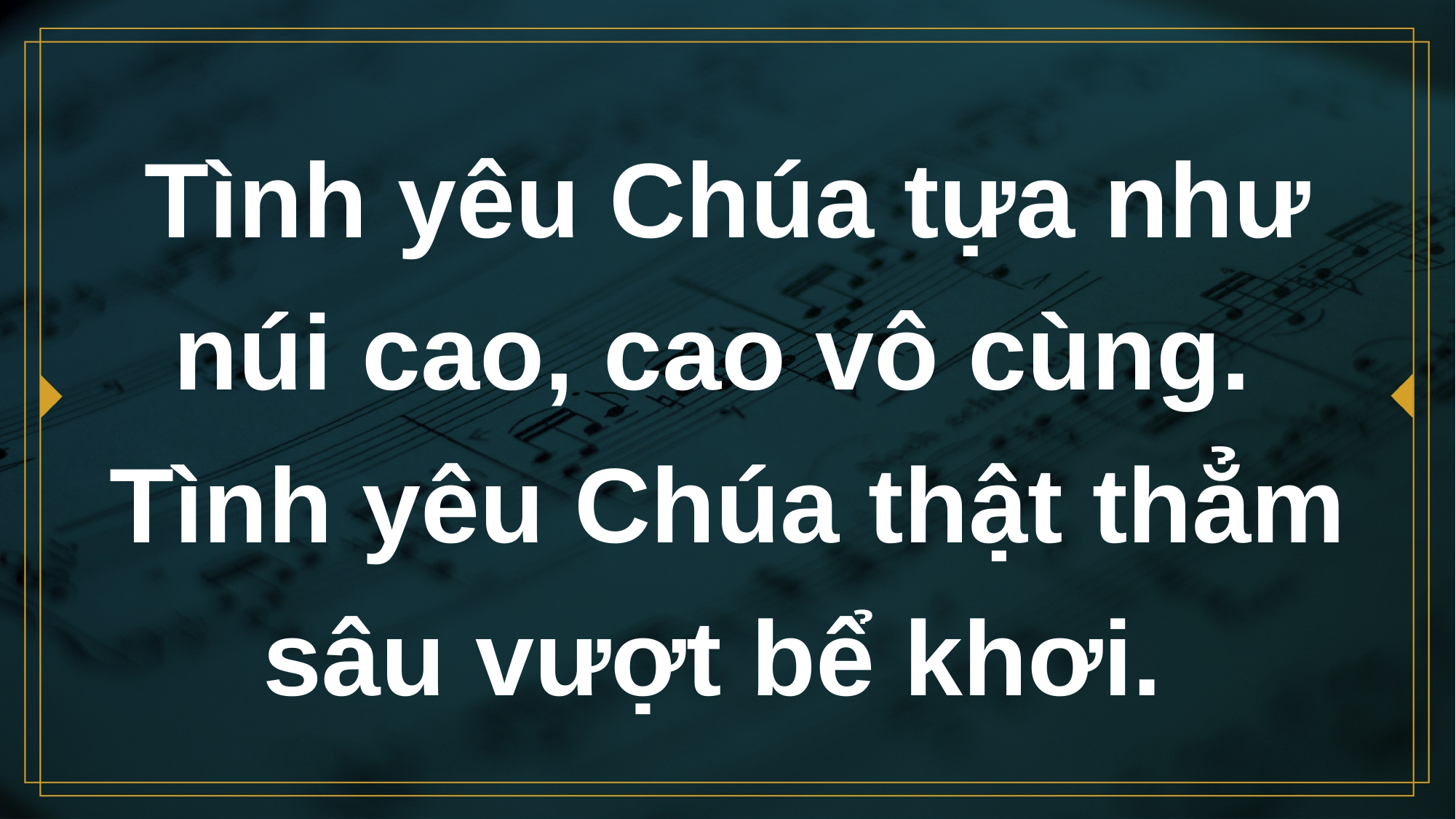

# Tình yêu Chúa tựa như núi cao, cao vô cùng. Tình yêu Chúa thật thẳm sâu vượt bể khơi.